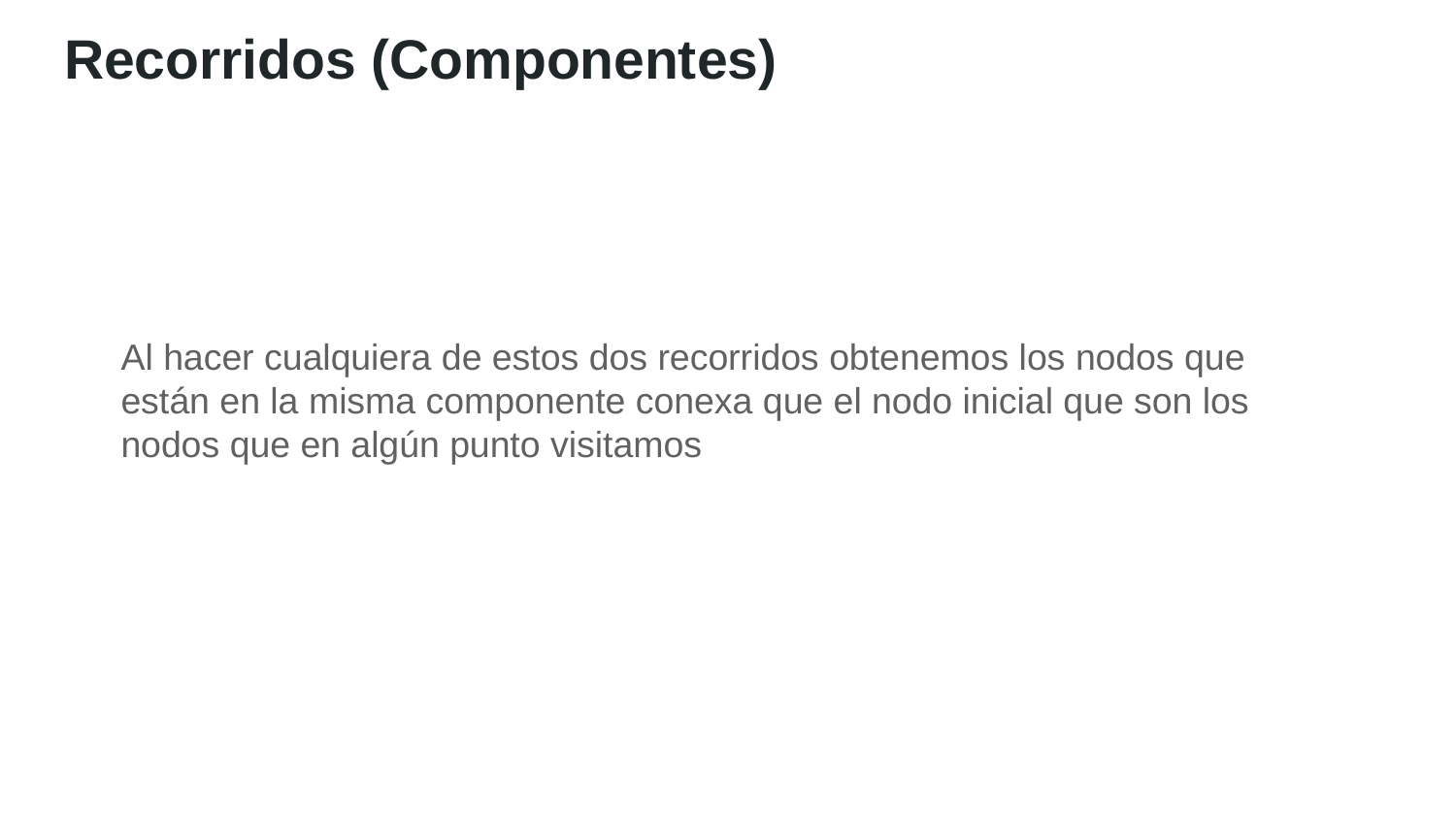

# Recorridos (Componentes)
Al hacer cualquiera de estos dos recorridos obtenemos los nodos que están en la misma componente conexa que el nodo inicial que son los nodos que en algún punto visitamos